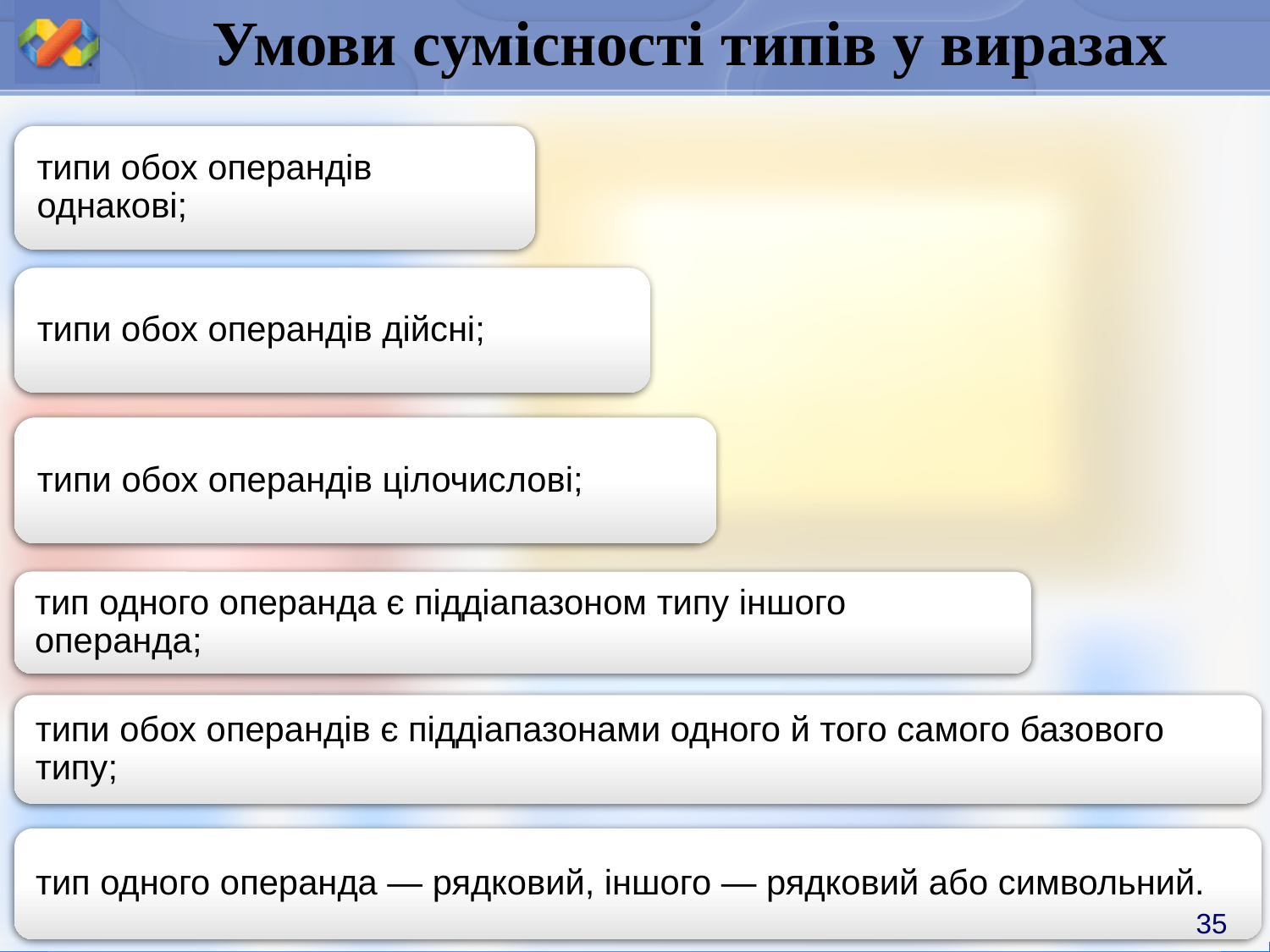

типи обох операндів однакові;
типи обох операндів дійсні;
типи обох операндів цілочислові;
тип одного операнда є піддіапазоном типу іншого операнда;
типи обох операндів є піддіапазонами одного й того самого базово­го типу;
тип одного операнда — рядковий, іншого — рядковий або символьний.
Умови сумісності типів у виразах
35